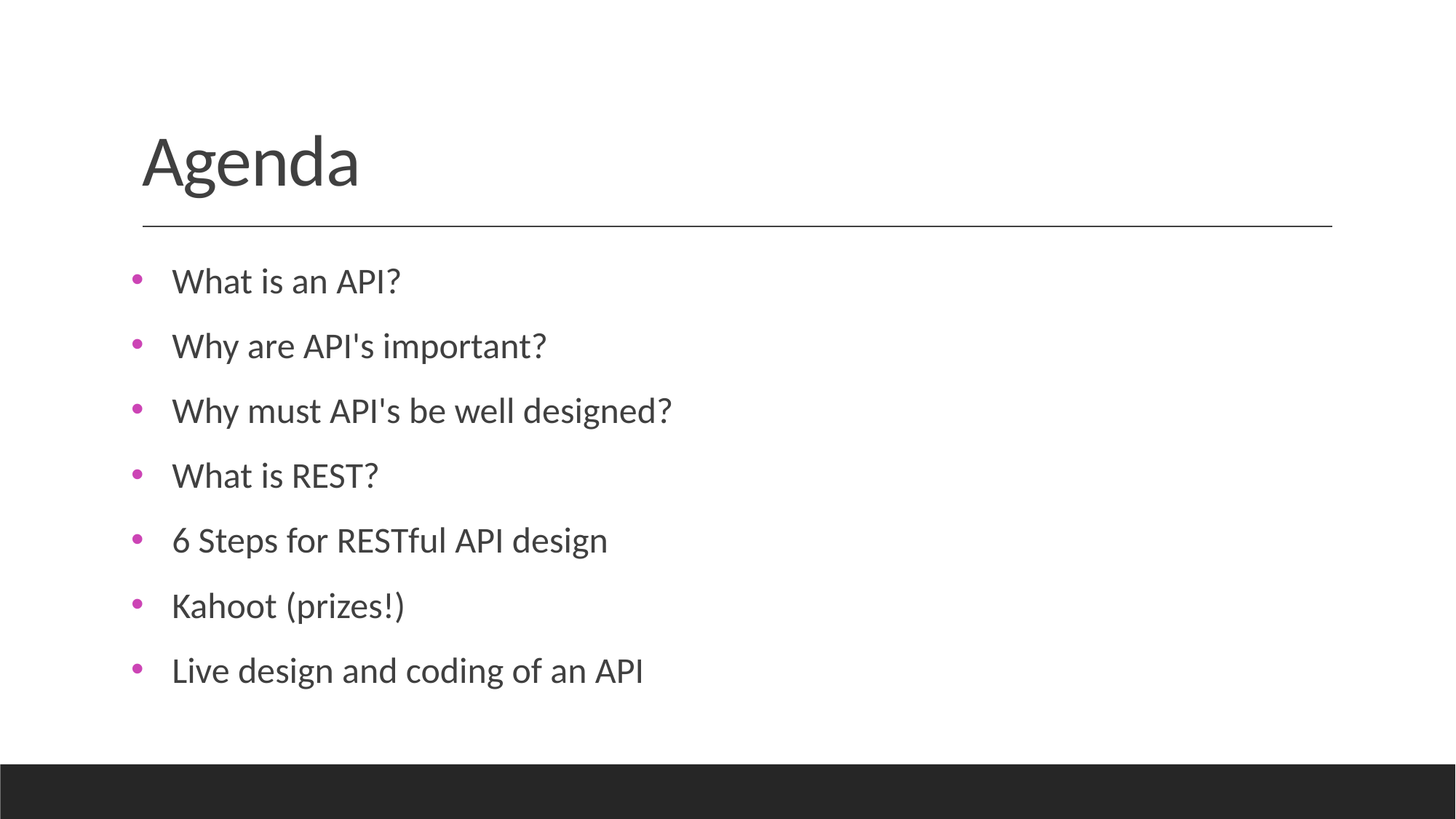

# Agenda
What is an API?
Why are API's important?
Why must API's be well designed?
What is REST?
6 Steps for RESTful API design
Kahoot (prizes!)
Live design and coding of an API